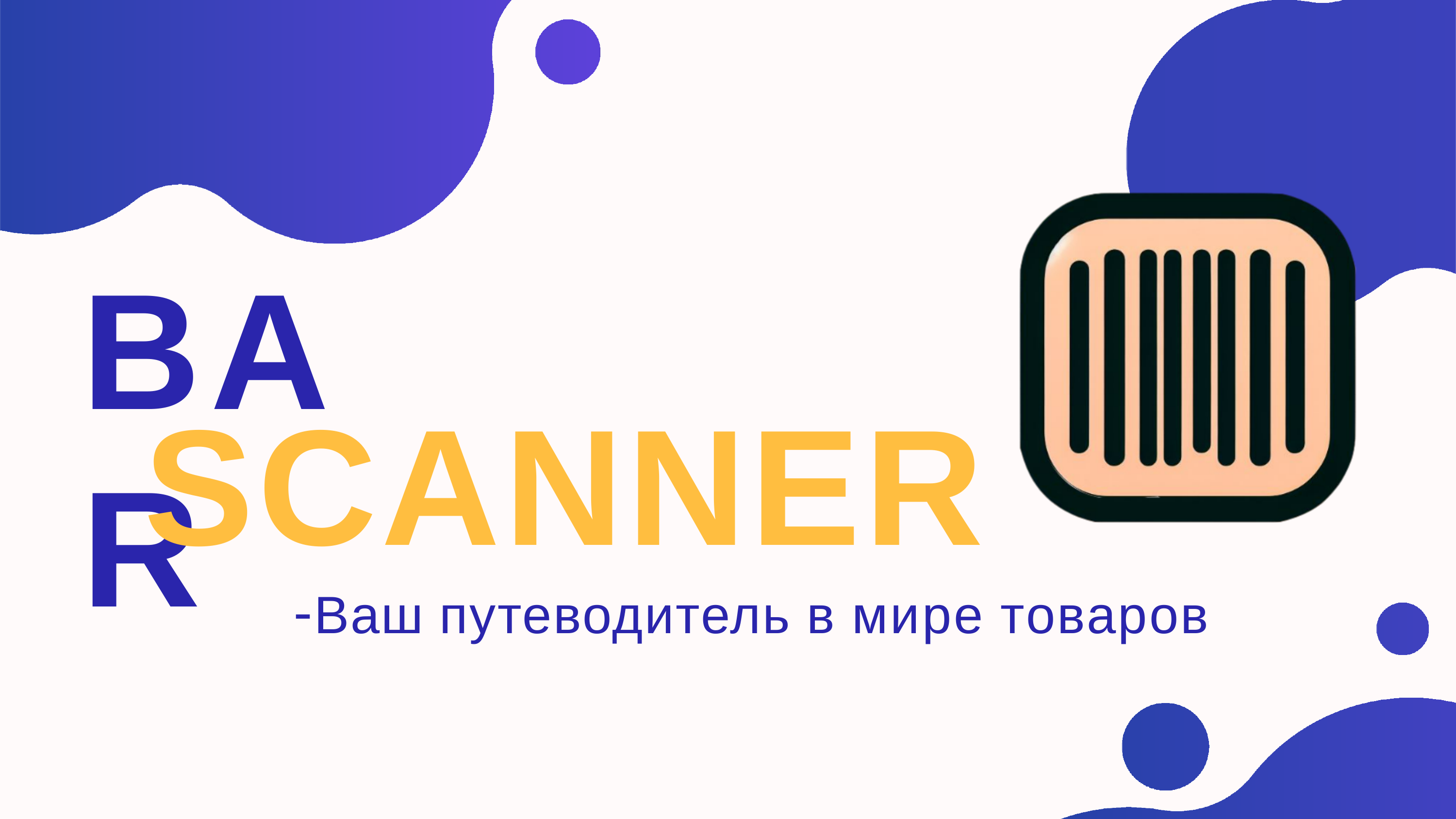

# BAR
SCANNER
-Ваш путеводитель в мире товаров